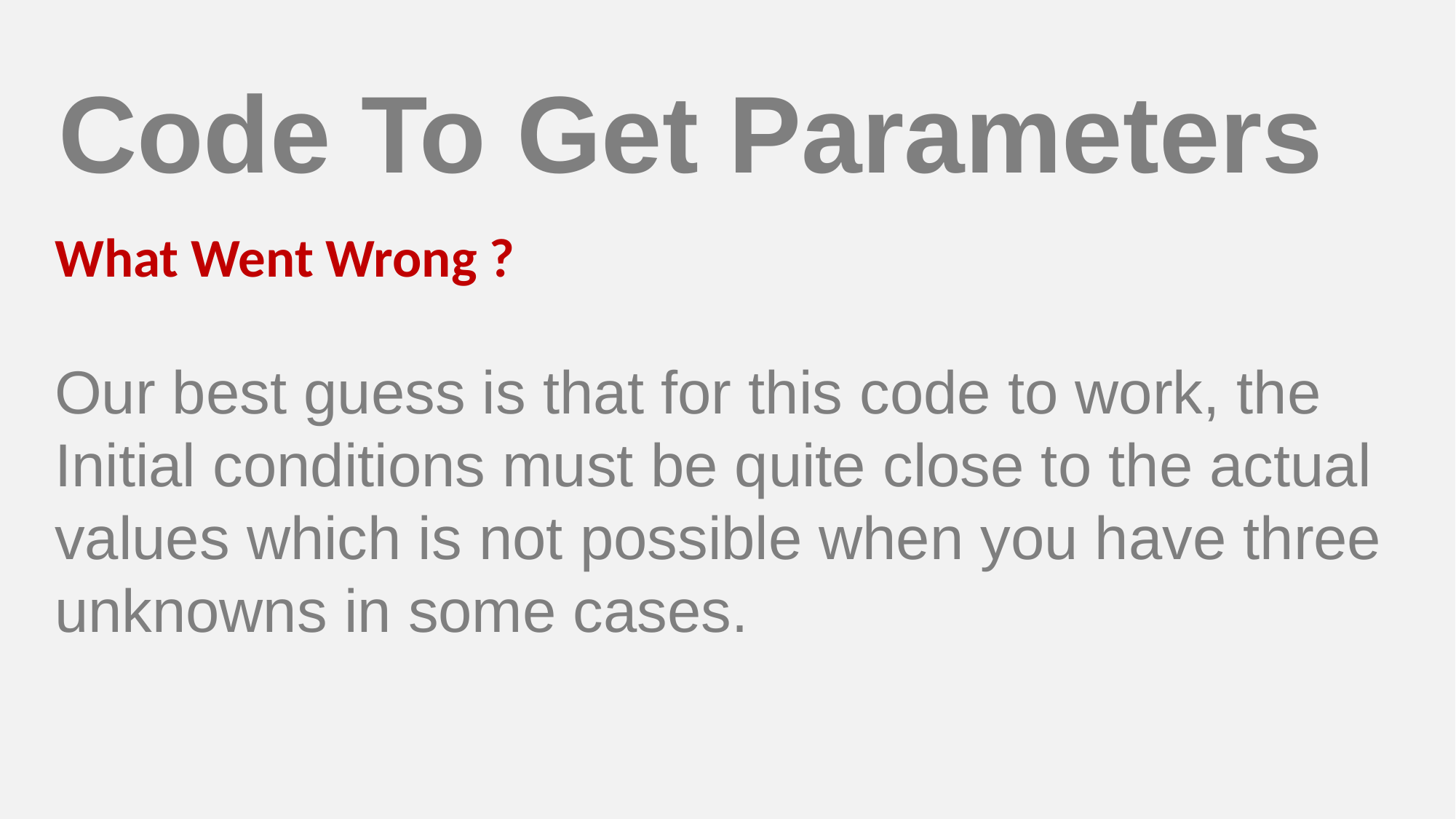

Code To Get Parameters
What Went Wrong ?

Our best guess is that for this code to work, the Initial conditions must be quite close to the actual values which is not possible when you have three unknowns in some cases.